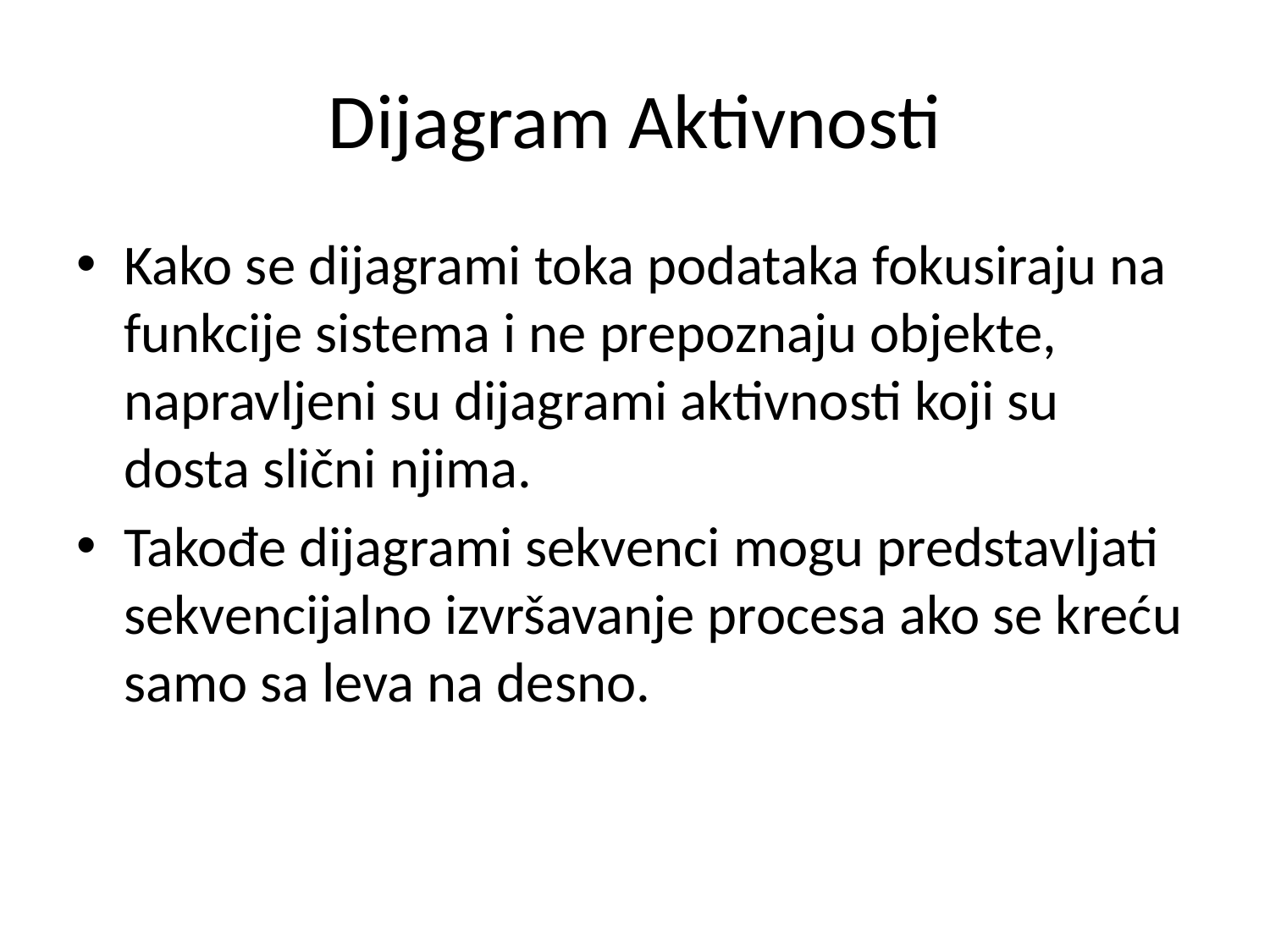

# Dijagram Aktivnosti
Kako se dijagrami toka podataka fokusiraju na funkcije sistema i ne prepoznaju objekte, napravljeni su dijagrami aktivnosti koji su dosta slični njima.
Takođe dijagrami sekvenci mogu predstavljati sekvencijalno izvršavanje procesa ako se kreću samo sa leva na desno.